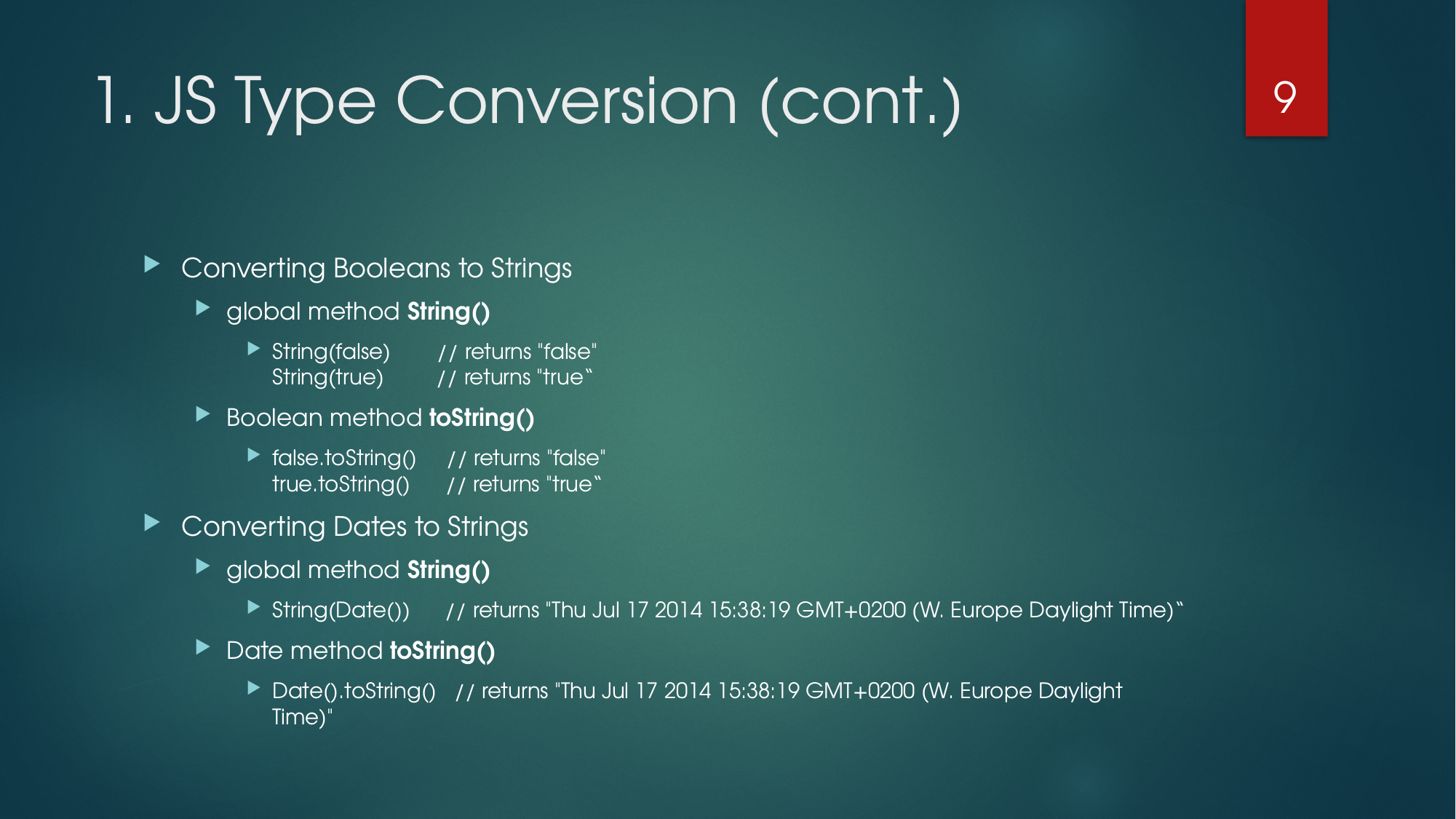

9
# 1. JS Type Conversion (cont.)
Converting Booleans to Strings
global method String()
String(false)        // returns "false"
String(true)         // returns "true“
Boolean method toString()
false.toString()     // returns "false"
true.toString()      // returns "true“
Converting Dates to Strings
global method String()
String(Date())      // returns "Thu Jul 17 2014 15:38:19 GMT+0200 (W. Europe Daylight Time)“
Date method toString()
Date().toString()   // returns "Thu Jul 17 2014 15:38:19 GMT+0200 (W. Europe Daylight Time)"